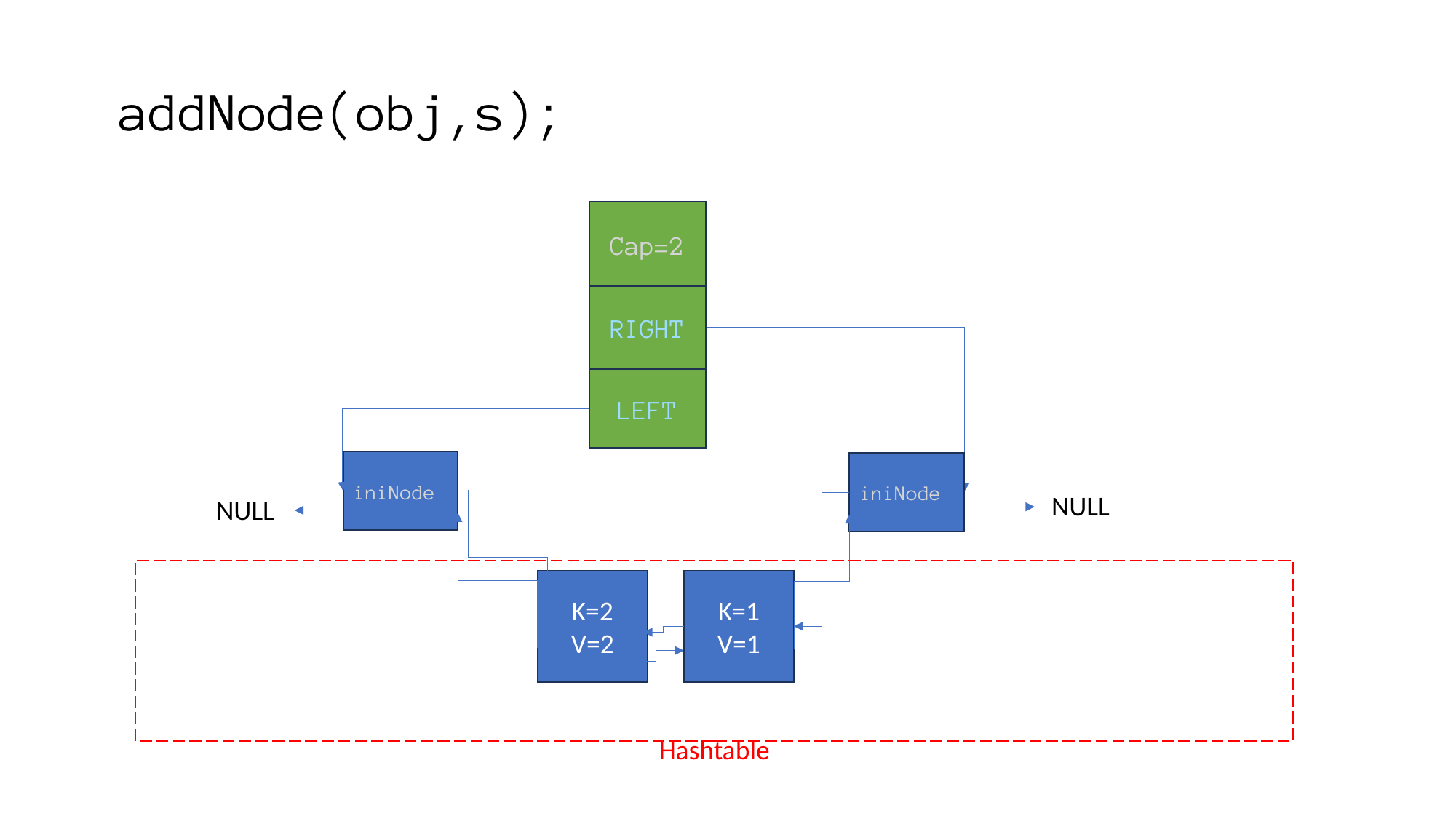

#
addNode(obj,s);
Cap=2
RIGHT
LEFT
iniNode
iniNode
NULL
NULL

Hashtable
K=2
V=2
K=1
V=1